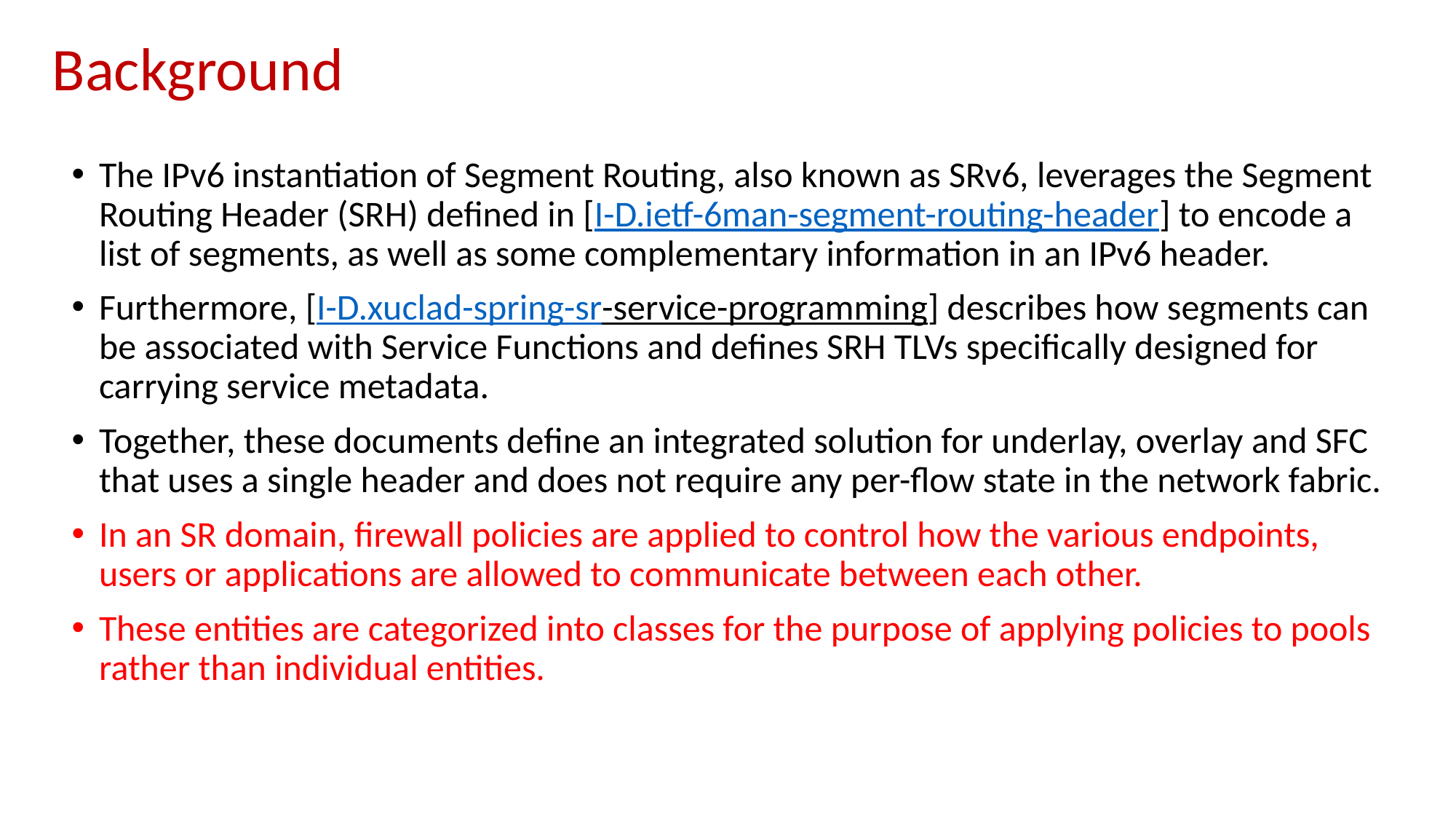

# Background
The IPv6 instantiation of Segment Routing, also known as SRv6, leverages the Segment Routing Header (SRH) defined in [I-D.ietf-6man-segment-routing-header] to encode a list of segments, as well as some complementary information in an IPv6 header.
Furthermore, [I-D.xuclad-spring-sr-service-programming] describes how segments can be associated with Service Functions and defines SRH TLVs specifically designed for carrying service metadata.
Together, these documents define an integrated solution for underlay, overlay and SFC that uses a single header and does not require any per-flow state in the network fabric.
In an SR domain, firewall policies are applied to control how the various endpoints, users or applications are allowed to communicate between each other.
These entities are categorized into classes for the purpose of applying policies to pools rather than individual entities.